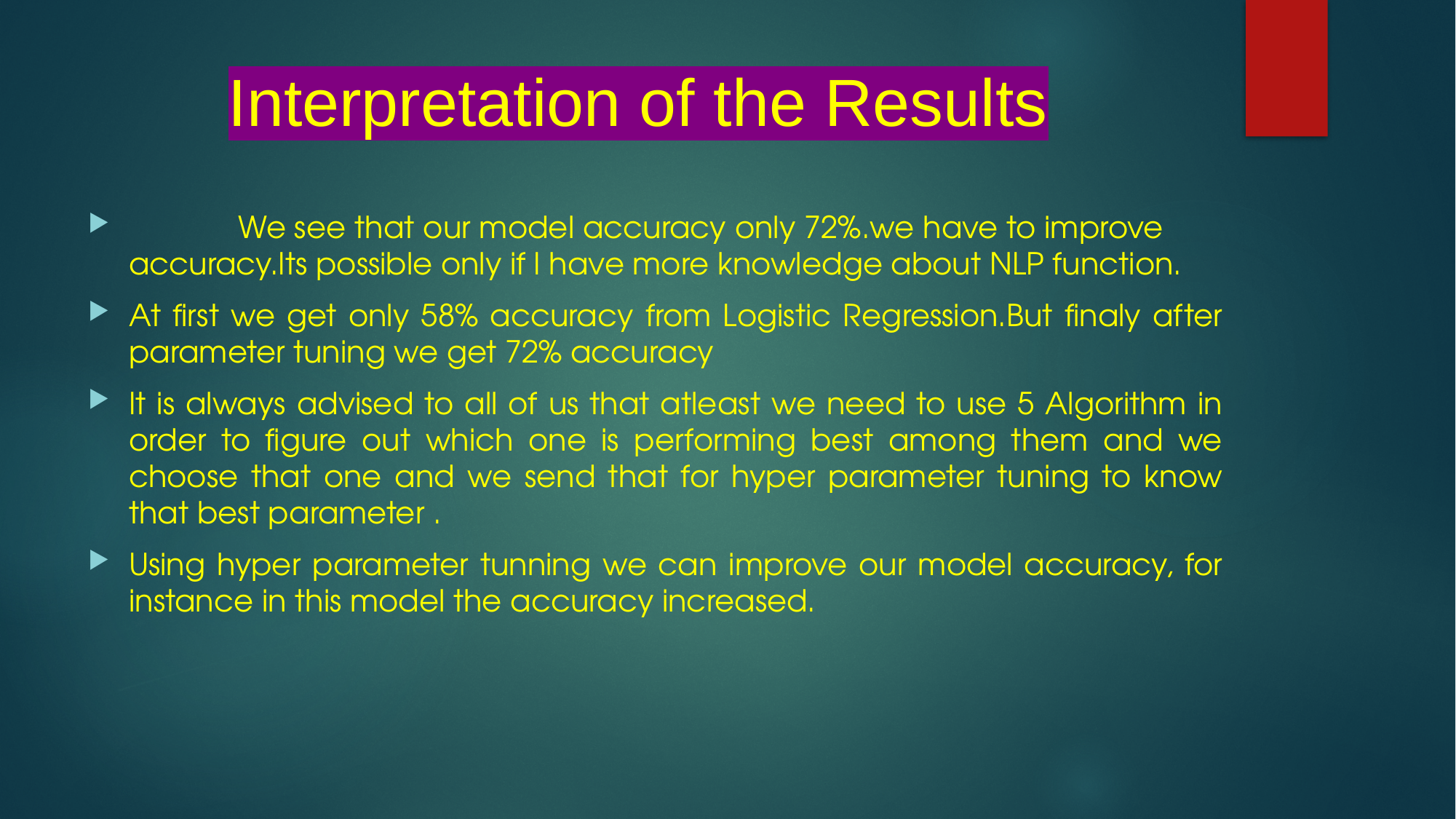

# Interpretation of the Results
	We see that our model accuracy only 72%.we have to improve 	accuracy.Its possible only if I have more knowledge about NLP function.
At first we get only 58% accuracy from Logistic Regression.But finaly after parameter tuning we get 72% accuracy
It is always advised to all of us that atleast we need to use 5 Algorithm in order to figure out which one is performing best among them and we choose that one and we send that for hyper parameter tuning to know that best parameter .
Using hyper parameter tunning we can improve our model accuracy, for instance in this model the accuracy increased.